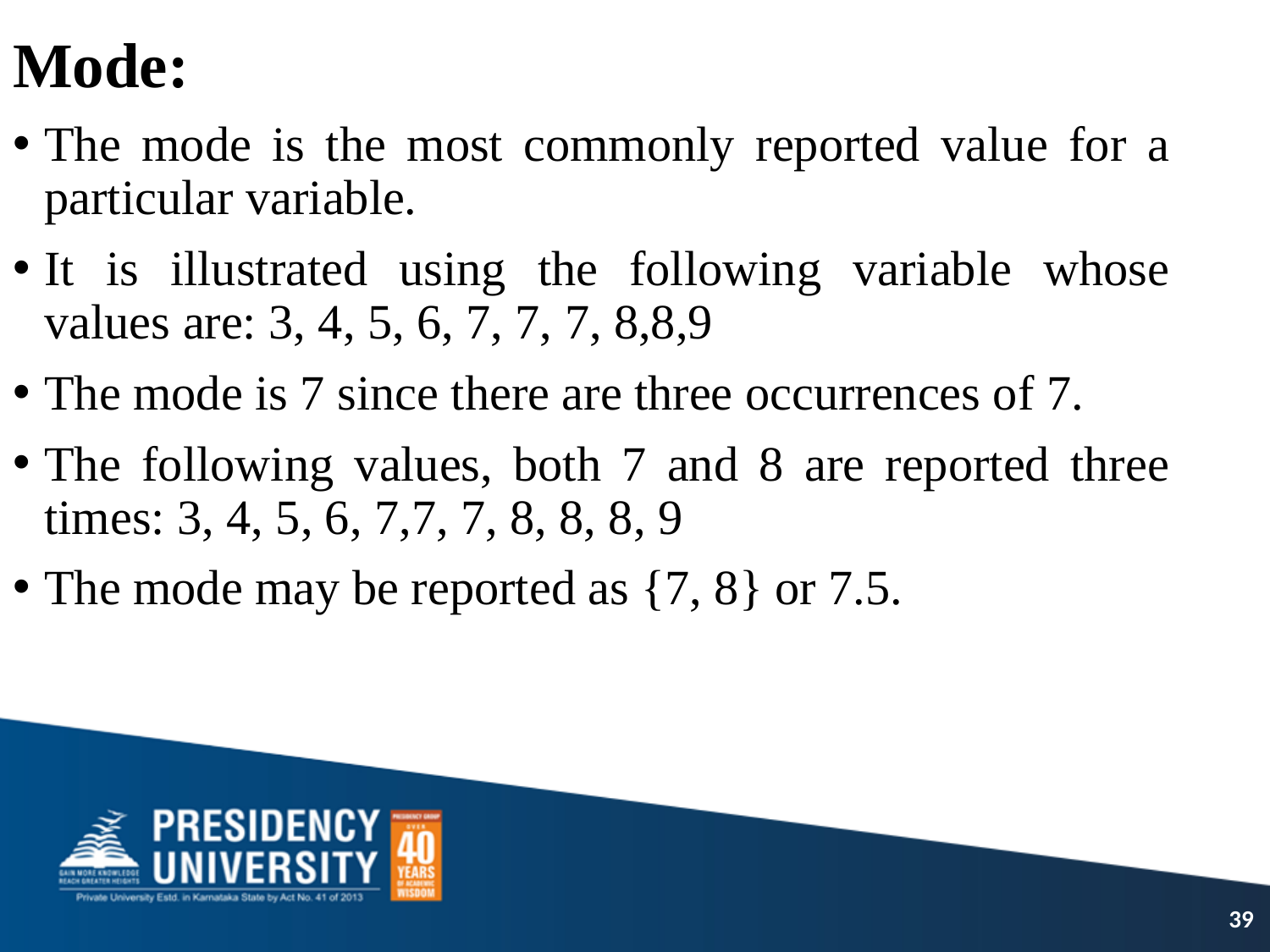

Mode:
The mode is the most commonly reported value for a particular variable.
It is illustrated using the following variable whose values are: 3, 4, 5, 6, 7, 7, 7, 8,8,9
The mode is 7 since there are three occurrences of 7.
The following values, both 7 and 8 are reported three times: 3, 4, 5, 6, 7,7, 7, 8, 8, 8, 9
The mode may be reported as {7, 8} or 7.5.

39